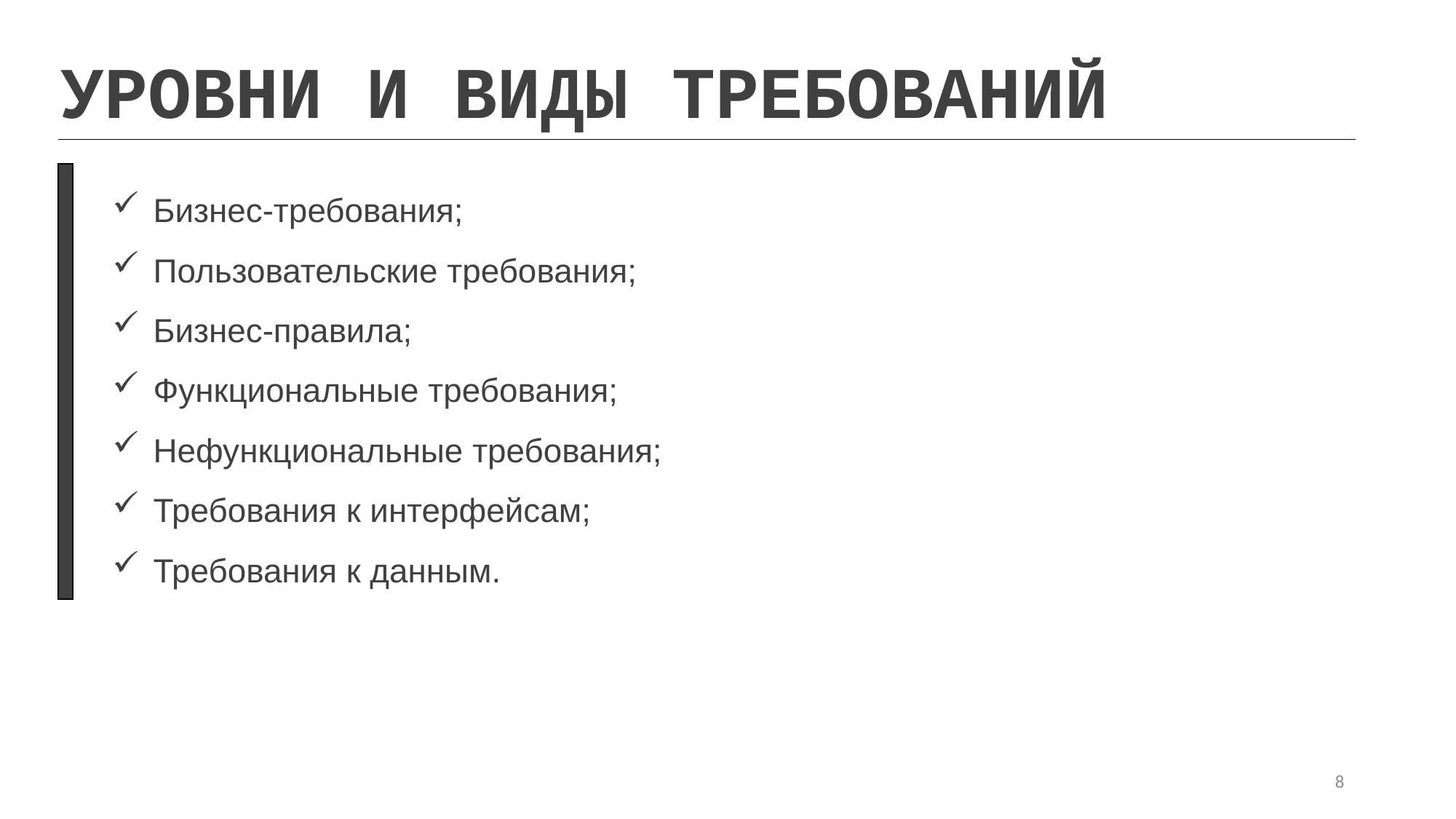

УРОВНИ И ВИДЫ ТРЕБОВАНИЙ

Бизнес-требования;
Пользовательские требования;
Бизнес-правила;
Функциональные требования;
Нефункциональные требования;
Требования к интерфейсам;
Требования к данным.
8